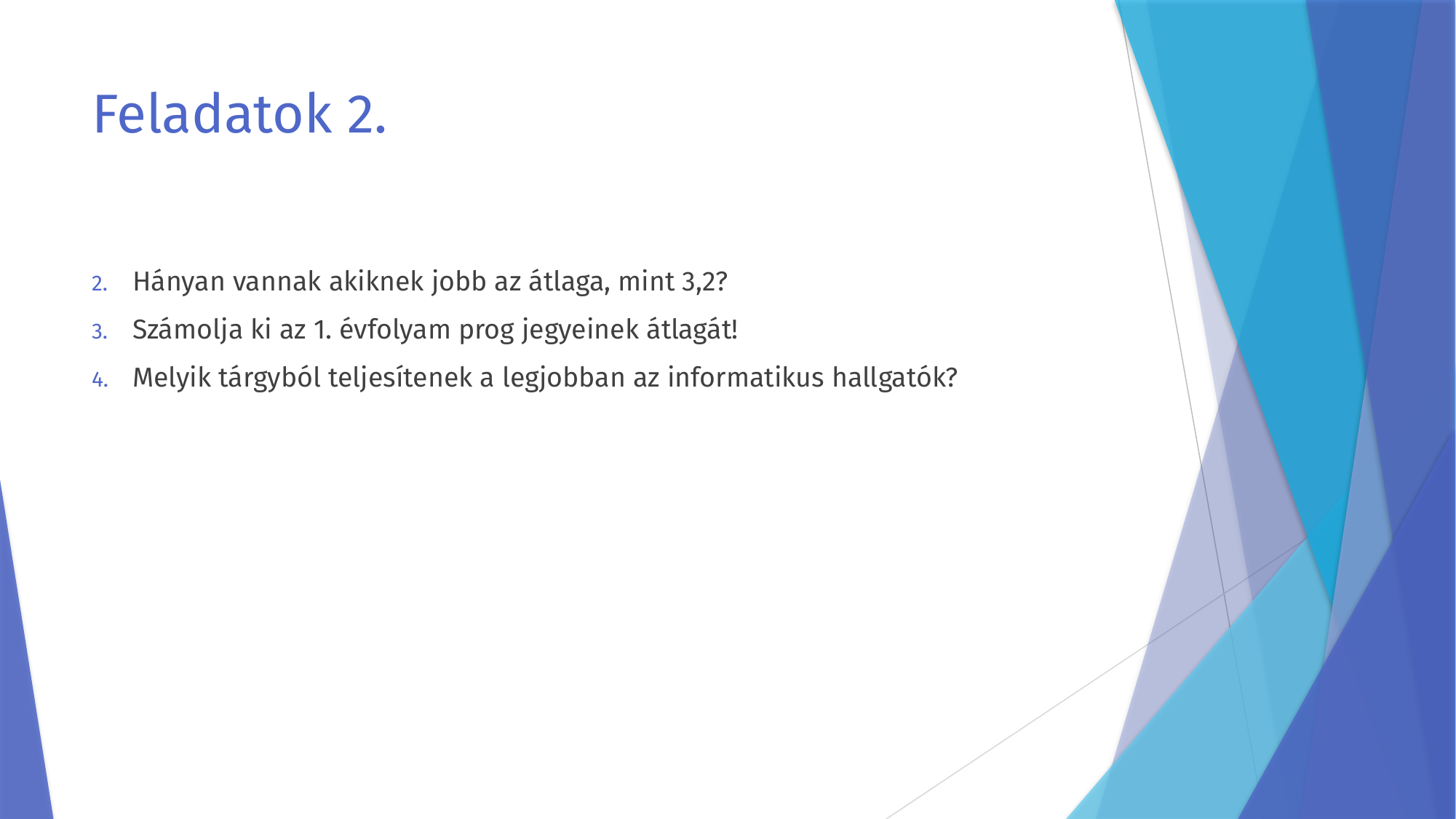

# Feladatok 2.
Hányan vannak akiknek jobb az átlaga, mint 3,2?
Számolja ki az 1. évfolyam prog jegyeinek átlagát!
Melyik tárgyból teljesítenek a legjobban az informatikus hallgatók?